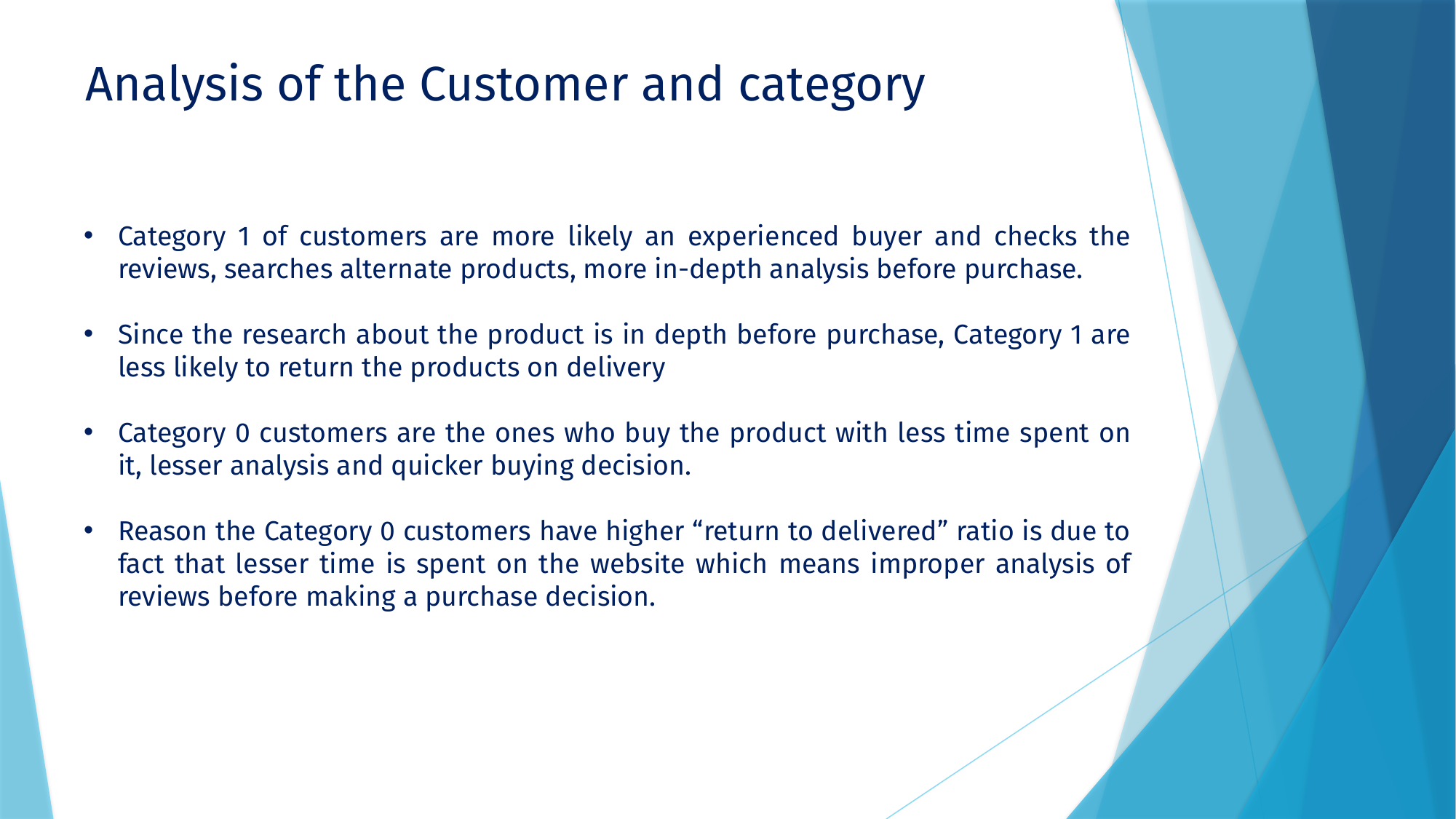

Analysis of the Customer and category
Category 1 of customers are more likely an experienced buyer and checks the reviews, searches alternate products, more in-depth analysis before purchase.

Since the research about the product is in depth before purchase, Category 1 are less likely to return the products on delivery

Category 0 customers are the ones who buy the product with less time spent on it, lesser analysis and quicker buying decision.

Reason the Category 0 customers have higher “return to delivered” ratio is due to fact that lesser time is spent on the website which means improper analysis of reviews before making a purchase decision.